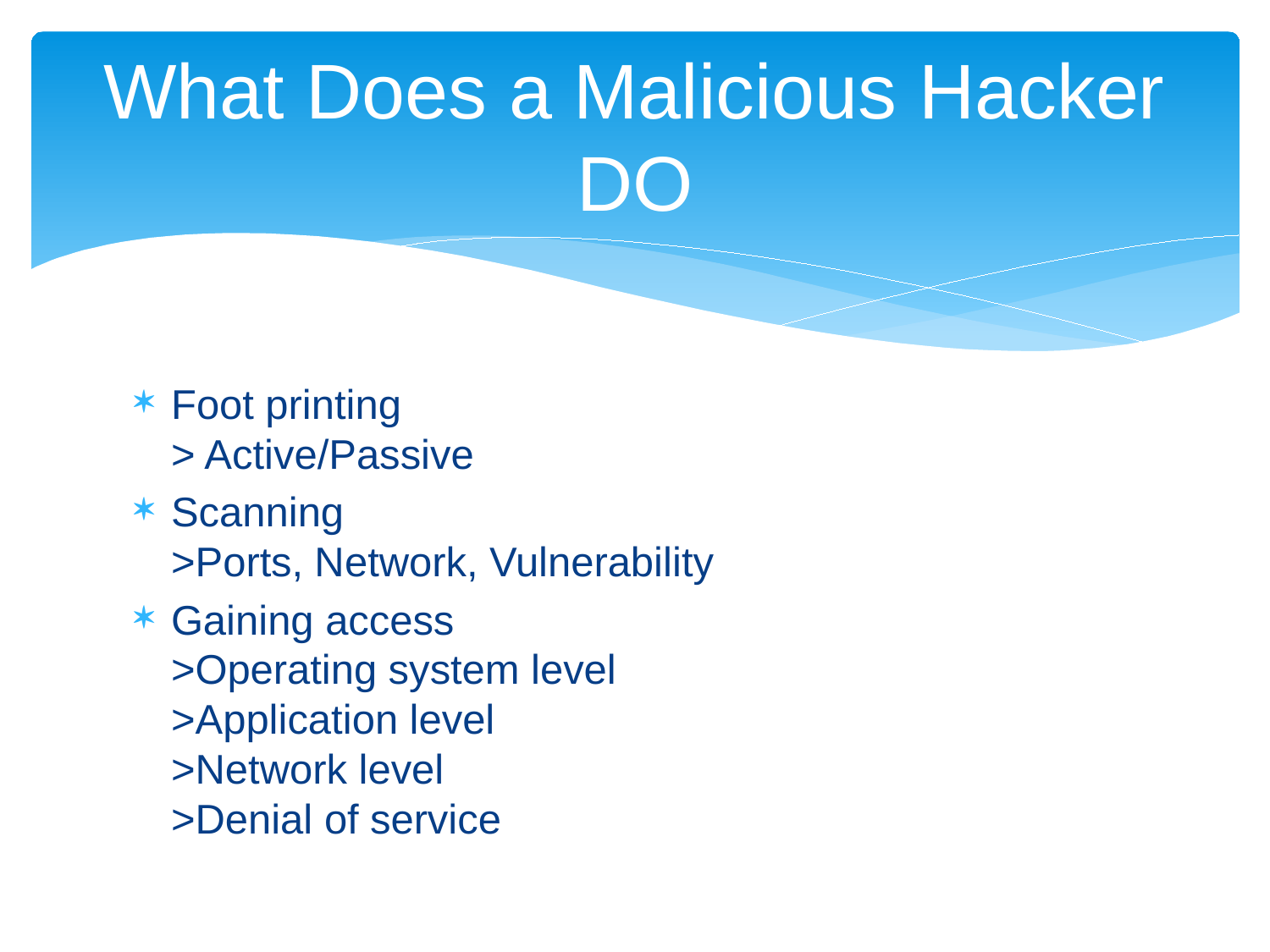

# What Does a Malicious Hacker DO
Foot printing
> Active/Passive
Scanning
>Ports, Network, Vulnerability
Gaining access
>Operating system level
>Application level
>Network level
>Denial of service